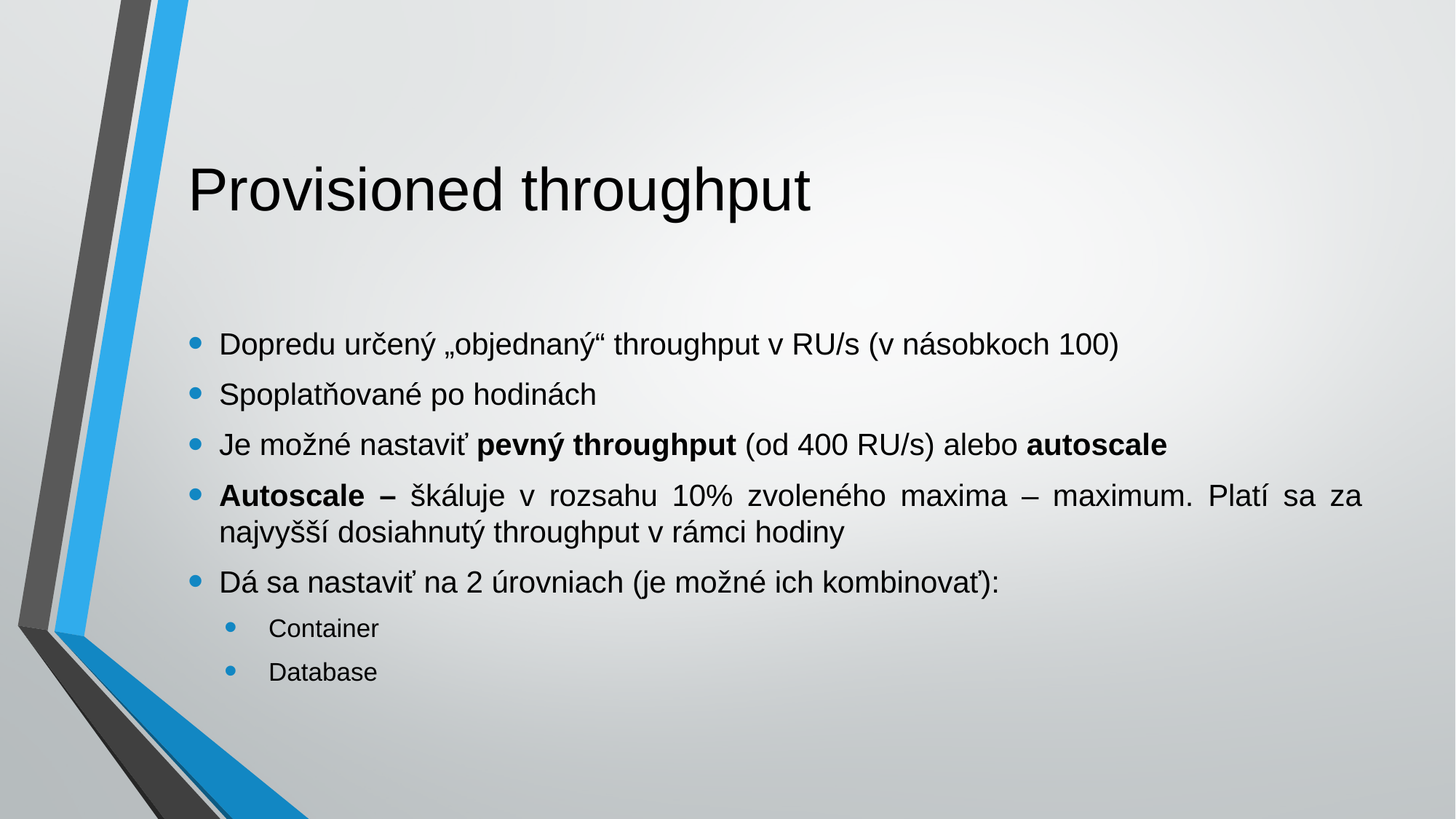

# Provisioned throughput
Dopredu určený „objednaný“ throughput v RU/s (v násobkoch 100)
Spoplatňované po hodinách
Je možné nastaviť pevný throughput (od 400 RU/s) alebo autoscale
Autoscale – škáluje v rozsahu 10% zvoleného maxima – maximum. Platí sa za najvyšší dosiahnutý throughput v rámci hodiny
Dá sa nastaviť na 2 úrovniach (je možné ich kombinovať):
Container
Database